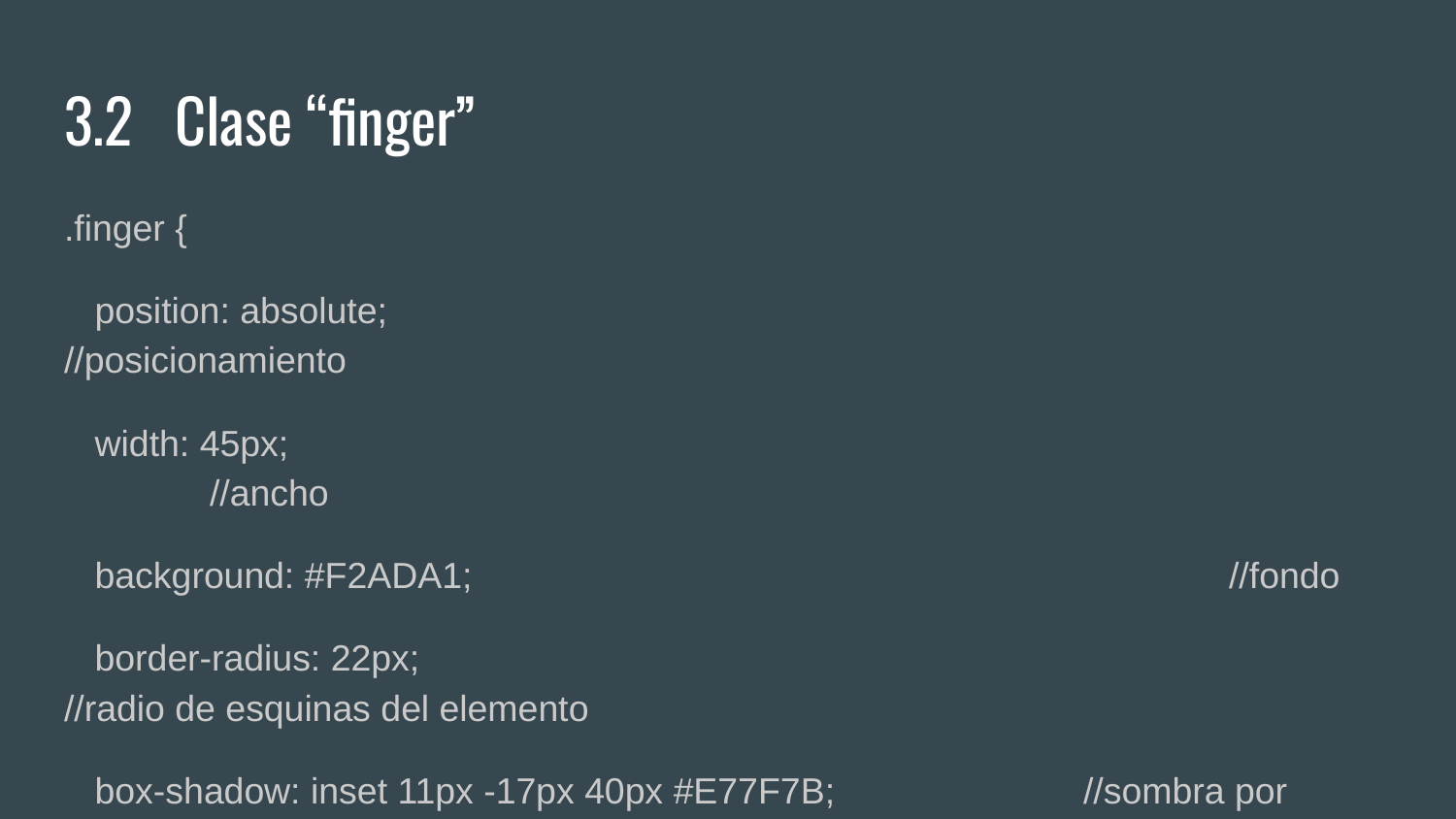

# 3.2   Clase “finger”

.finger {
   position: absolute;							//posicionamiento
   width: 45px;									//ancho
   background: #F2ADA1;						//fondo
   border-radius: 22px;							//radio de esquinas del elemento
   box-shadow: inset 11px -17px 40px #E77F7B;		//sombra por dentro con inset
}